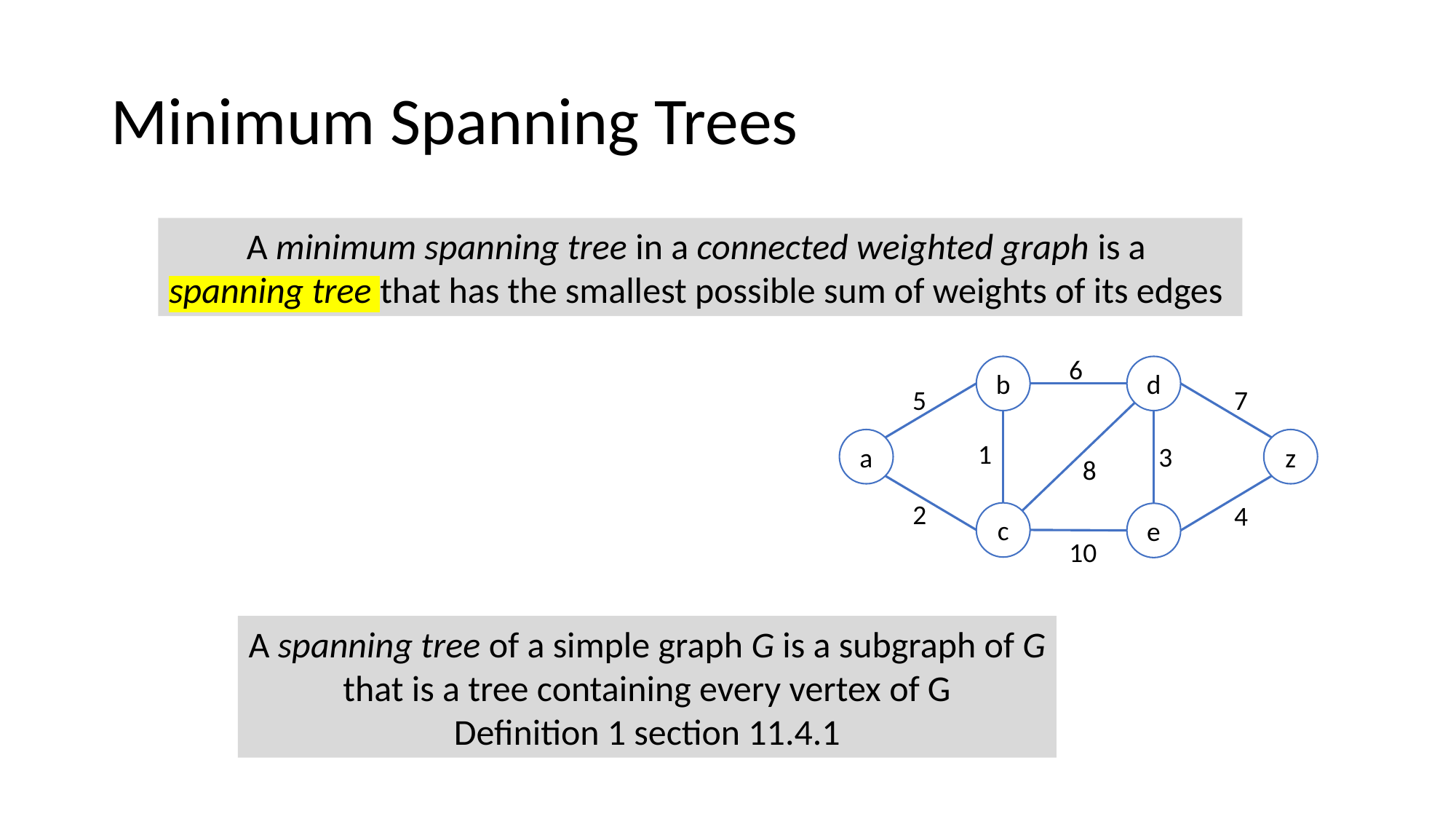

# Minimum Spanning Trees
A minimum spanning tree in a connected weighted graph is a
spanning tree that has the smallest possible sum of weights of its edges
6
b
d
5
7
a
z
1
3
8
2
4
c
e
10
A spanning tree of a simple graph G is a subgraph of G
that is a tree containing every vertex of G
Definition 1 section 11.4.1